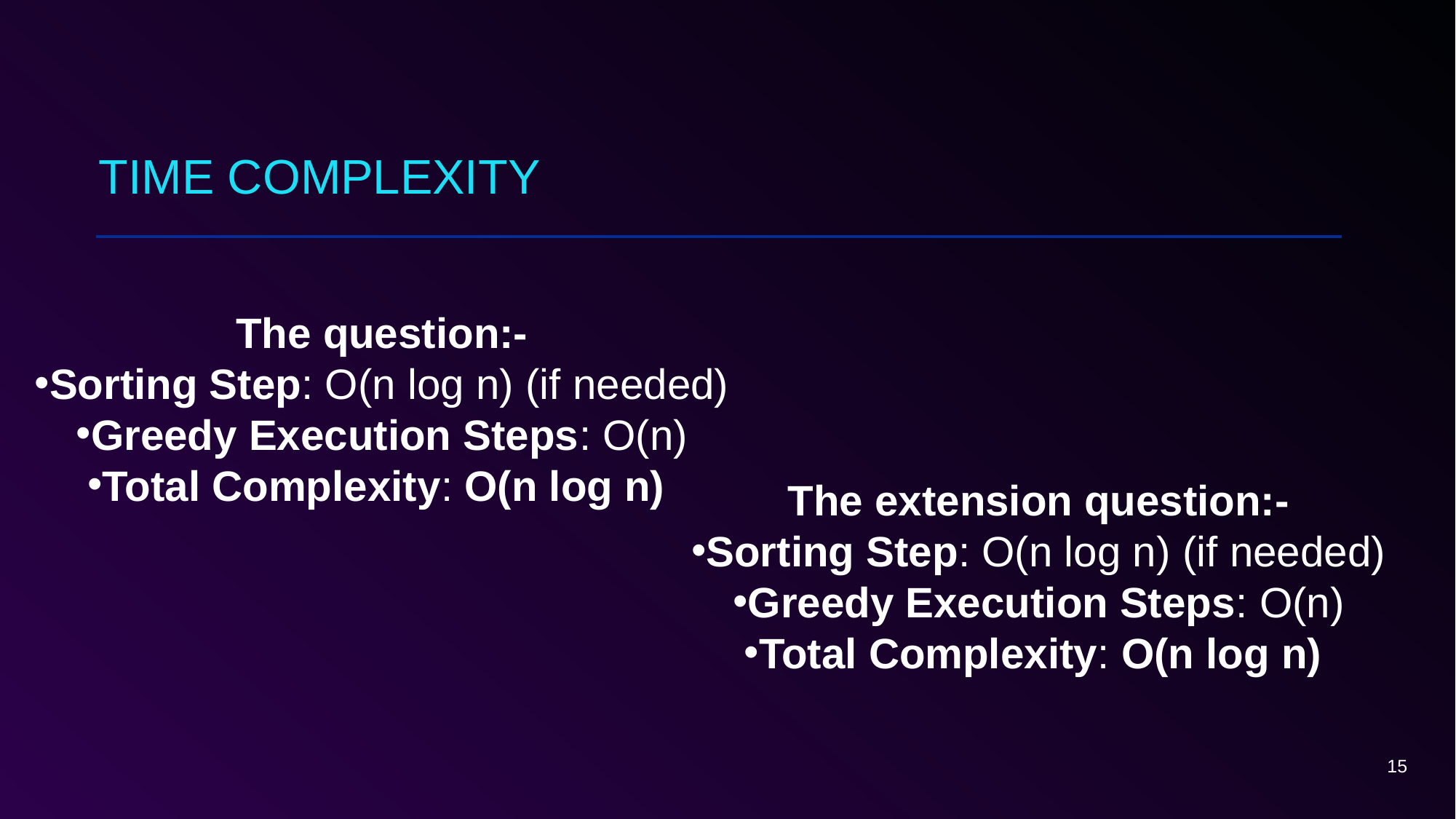

# Time complexity
The question:-
Sorting Step: O(n log n) (if needed)
Greedy Execution Steps: O(n)
Total Complexity: O(n log n)
The extension question:-
Sorting Step: O(n log n) (if needed)
Greedy Execution Steps: O(n)
Total Complexity: O(n log n)
15